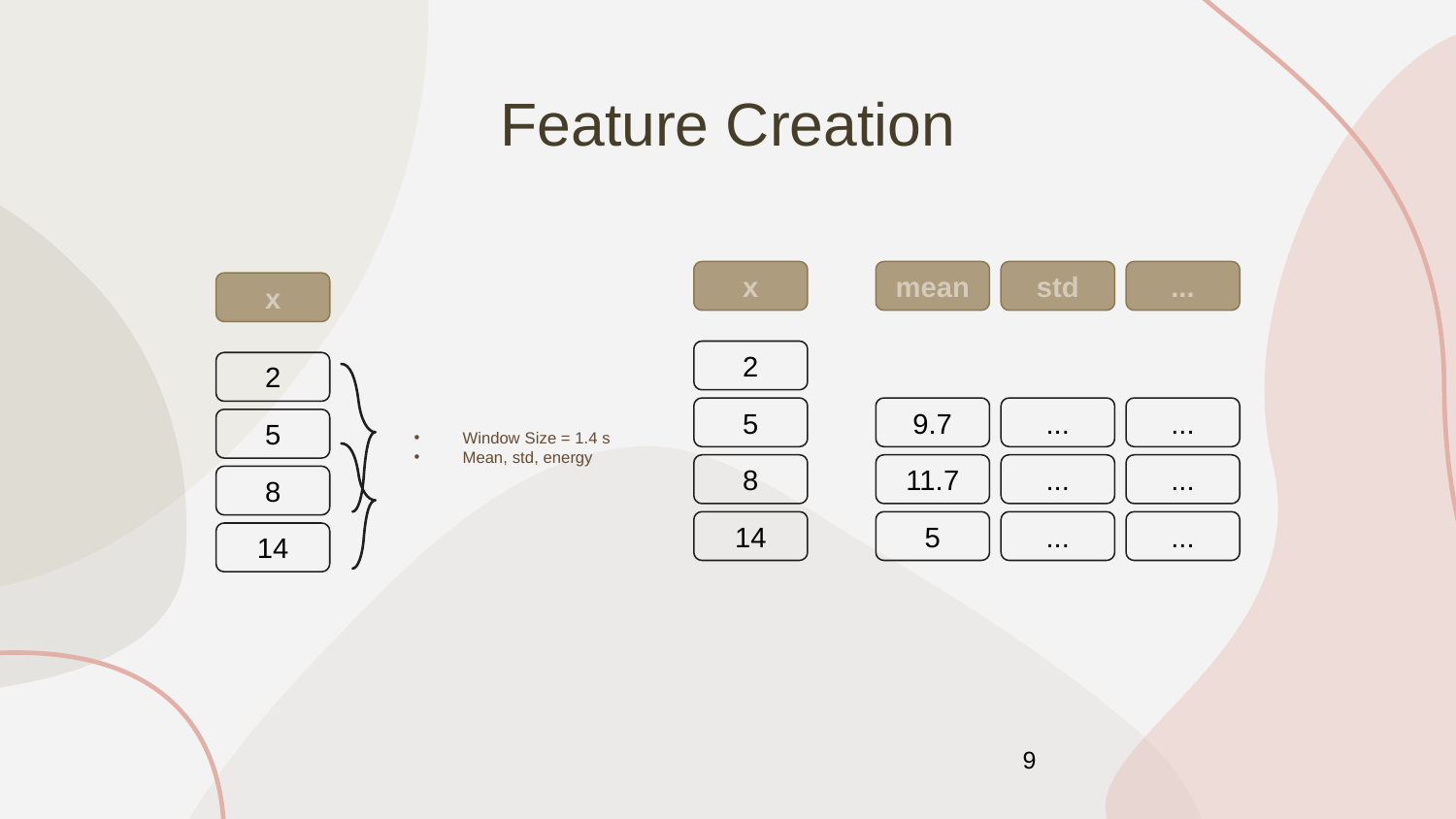

# Feature Creation
x

mean

std

...

x

2

2

5

9.7

...

...

5

Window Size = 1.4 s
Mean, std, energy

8

11.7

...

...

8

14

5

...

...

14

9